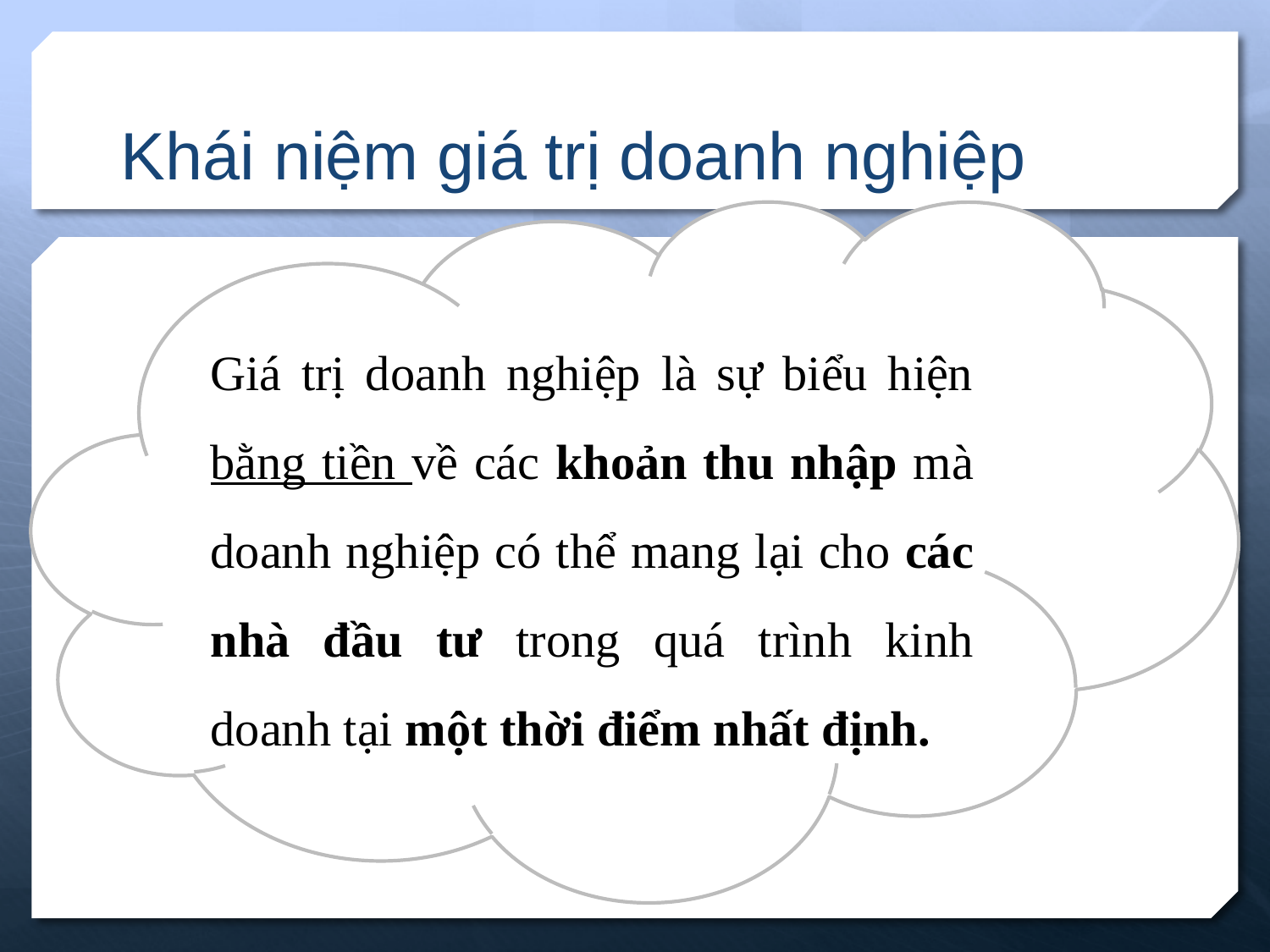

# Khái niệm giá trị doanh nghiệp
Giá trị doanh nghiệp là sự biểu hiện bằng tiền về các khoản thu nhập mà doanh nghiệp có thể mang lại cho các nhà đầu tư trong quá trình kinh doanh tại một thời điểm nhất định.
12